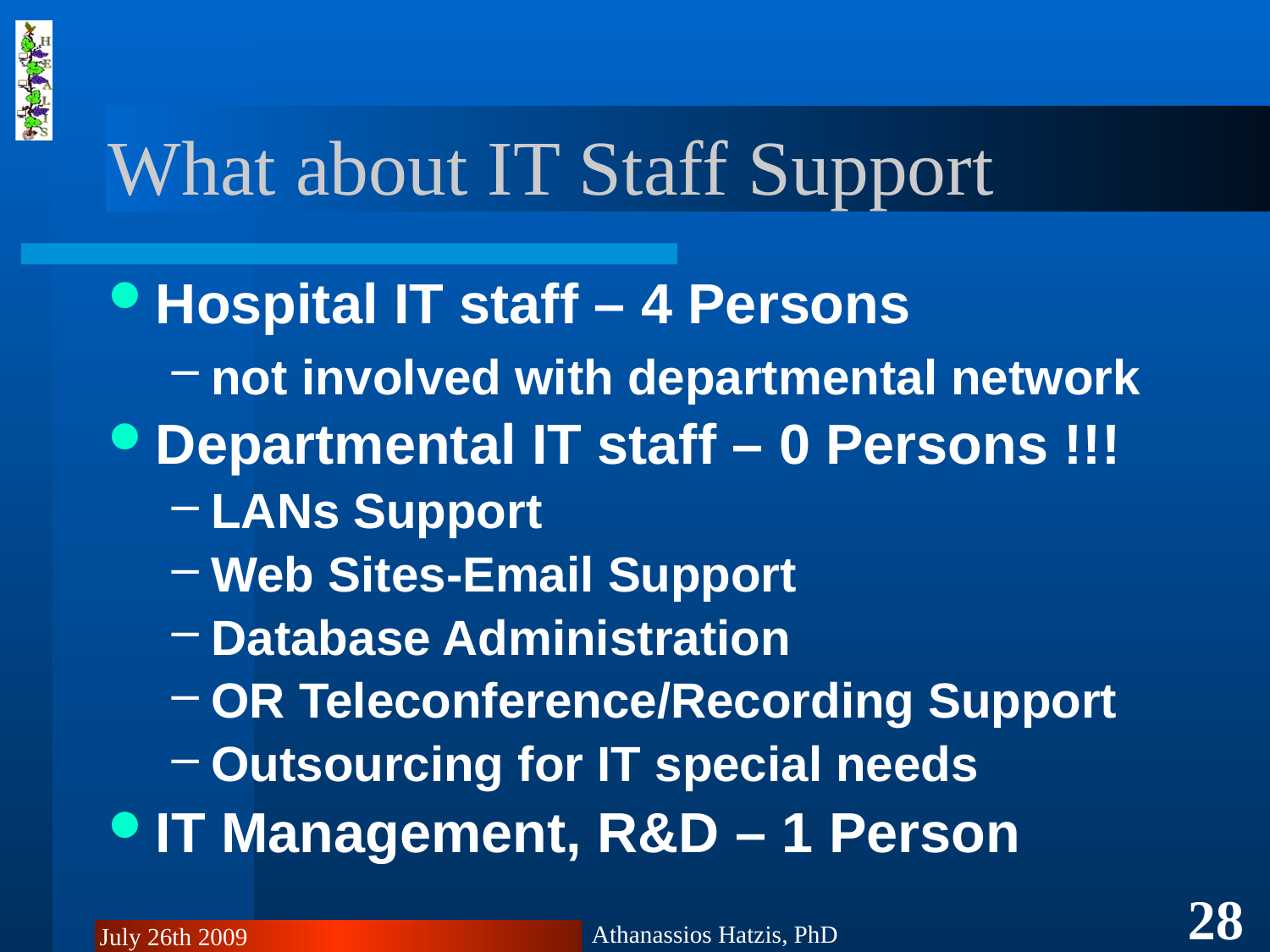

# What about IT Staff Support
Hospital IT staff – 4 Persons
not involved with departmental network
Departmental IT staff – 0 Persons !!!
LANs Support
Web Sites-Email Support
Database Administration
OR Teleconference/Recording Support
Outsourcing for IT special needs
IT Management, R&D – 1 Person

28
Athanassios Hatzis, PhD
July 26th 2009